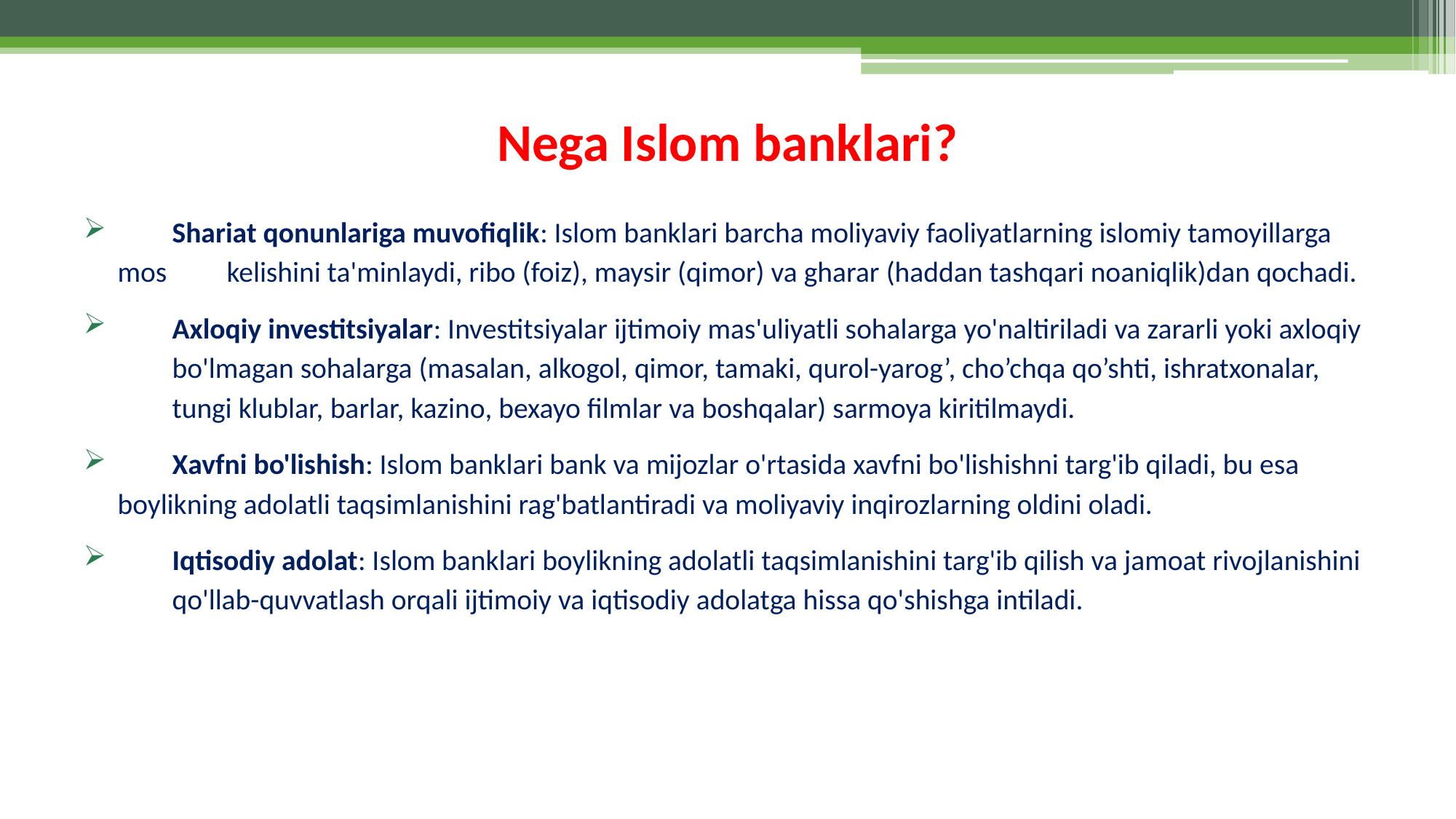

# Nega Islom banklari?
	Shariat qonunlariga muvofiqlik: Islom banklari barcha moliyaviy faoliyatlarning islomiy tamoyillarga mos 	kelishini ta'minlaydi, ribo (foiz), maysir (qimor) va gharar (haddan tashqari noaniqlik)dan qochadi.
	Axloqiy investitsiyalar: Investitsiyalar ijtimoiy mas'uliyatli sohalarga yo'naltiriladi va zararli yoki axloqiy 	bo'lmagan sohalarga (masalan, alkogol, qimor, tamaki, qurol-yarog’, cho’chqa qo’shti, ishratxonalar, 	tungi klublar, barlar, kazino, bexayo filmlar va boshqalar) sarmoya kiritilmaydi.
	Xavfni bo'lishish: Islom banklari bank va mijozlar o'rtasida xavfni bo'lishishni targ'ib qiladi, bu esa 	boylikning adolatli taqsimlanishini rag'batlantiradi va moliyaviy inqirozlarning oldini oladi.
	Iqtisodiy adolat: Islom banklari boylikning adolatli taqsimlanishini targ'ib qilish va jamoat rivojlanishini 	qo'llab-quvvatlash orqali ijtimoiy va iqtisodiy adolatga hissa qo'shishga intiladi.